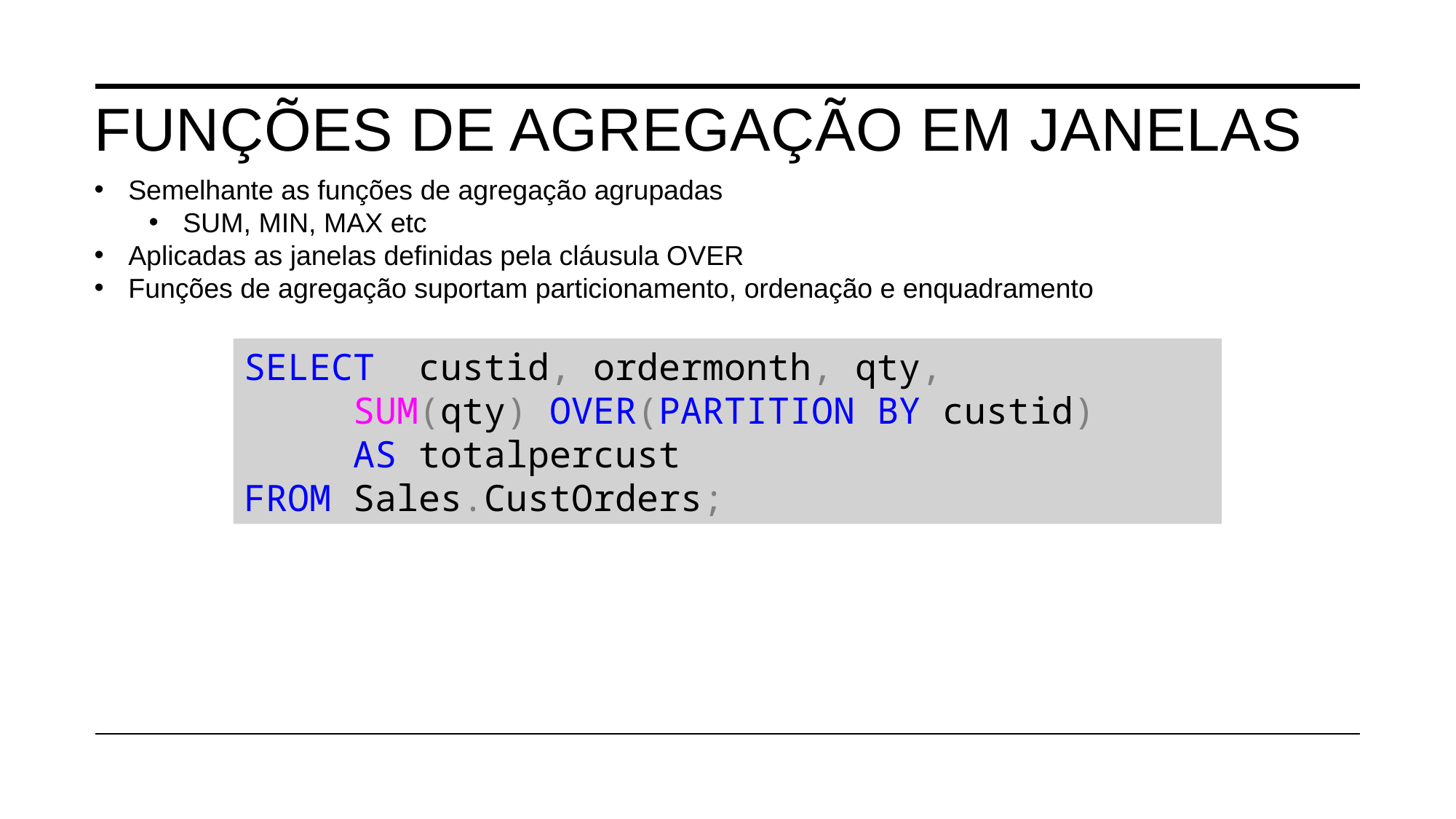

# Funções de agregação em janelas
Semelhante as funções de agregação agrupadas
SUM, MIN, MAX etc
Aplicadas as janelas definidas pela cláusula OVER
Funções de agregação suportam particionamento, ordenação e enquadramento
SELECT  custid, ordermonth, qty,
	SUM(qty) OVER(PARTITION BY custid)
	AS totalpercust
FROM Sales.CustOrders;